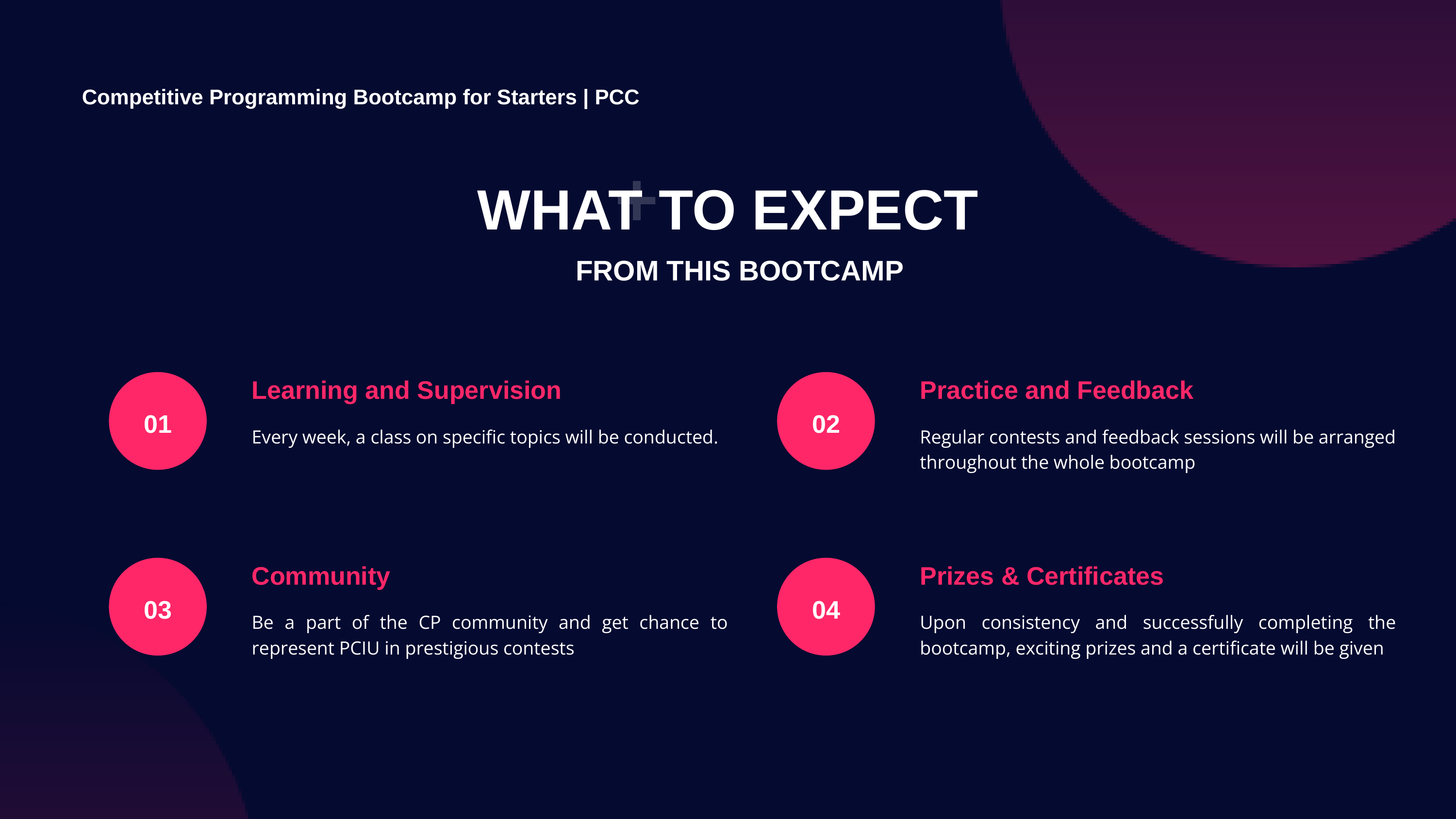

Competitive Programming Bootcamp for Starters | PCC
WHAT TO EXPECT

FROM THIS BOOTCAMP

Learning and Supervision
Practice and Feedback
01
02
Every week, a class on specific topics will be conducted.
Regular contests and feedback sessions will be arranged throughout the whole bootcamp

Community
Prizes & Certificates
03
04
Be a part of the CP community and get chance to represent PCIU in prestigious contests
Upon consistency and successfully completing the bootcamp, exciting prizes and a certificate will be given